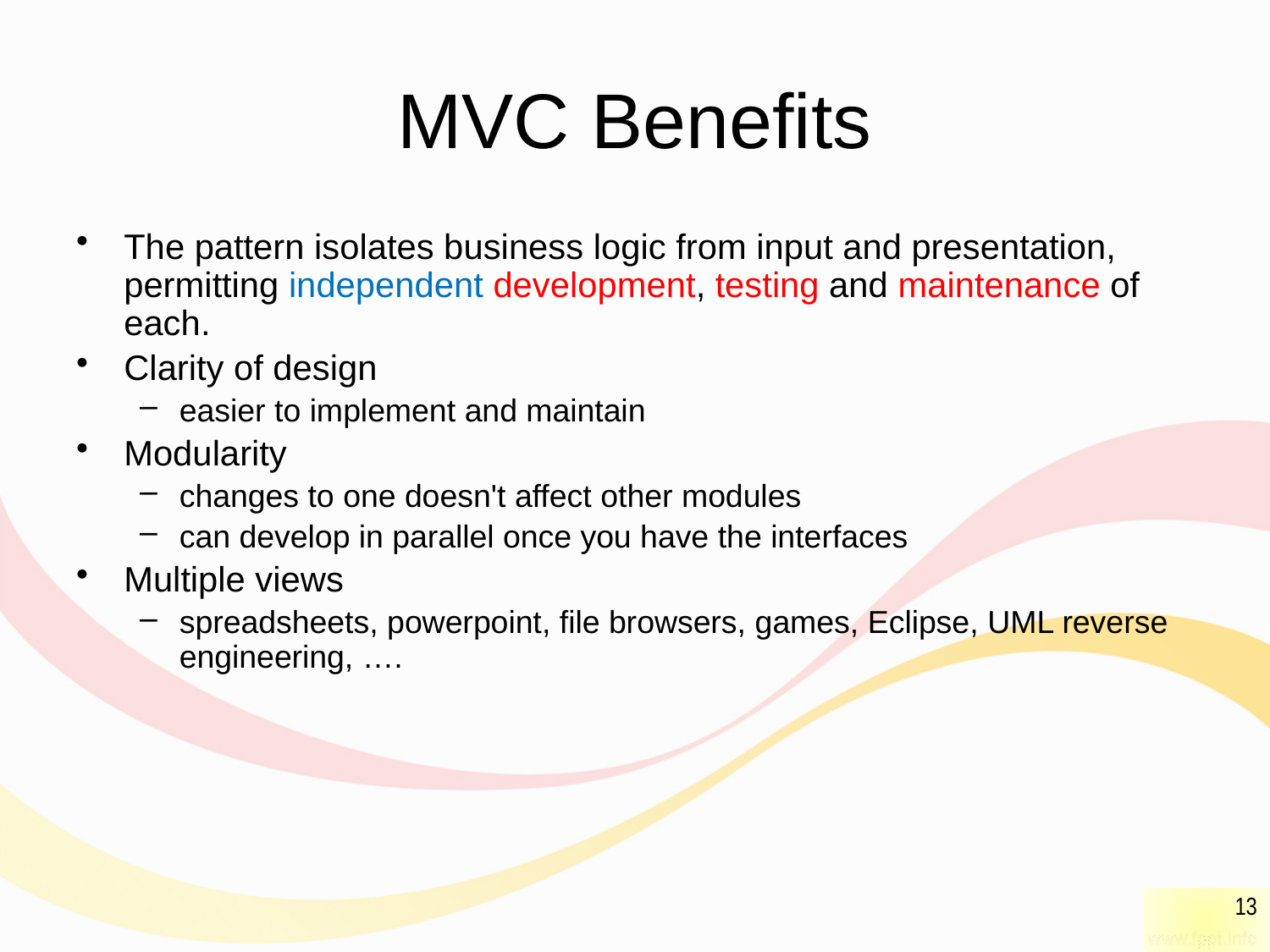

# MVC Benefits
The pattern isolates business logic from input and presentation, permitting independent development, testing and maintenance of each.
Clarity of design
easier to implement and maintain
Modularity
changes to one doesn't affect other modules
can develop in parallel once you have the interfaces
Multiple views
spreadsheets, powerpoint, file browsers, games, Eclipse, UML reverse engineering, ….
13